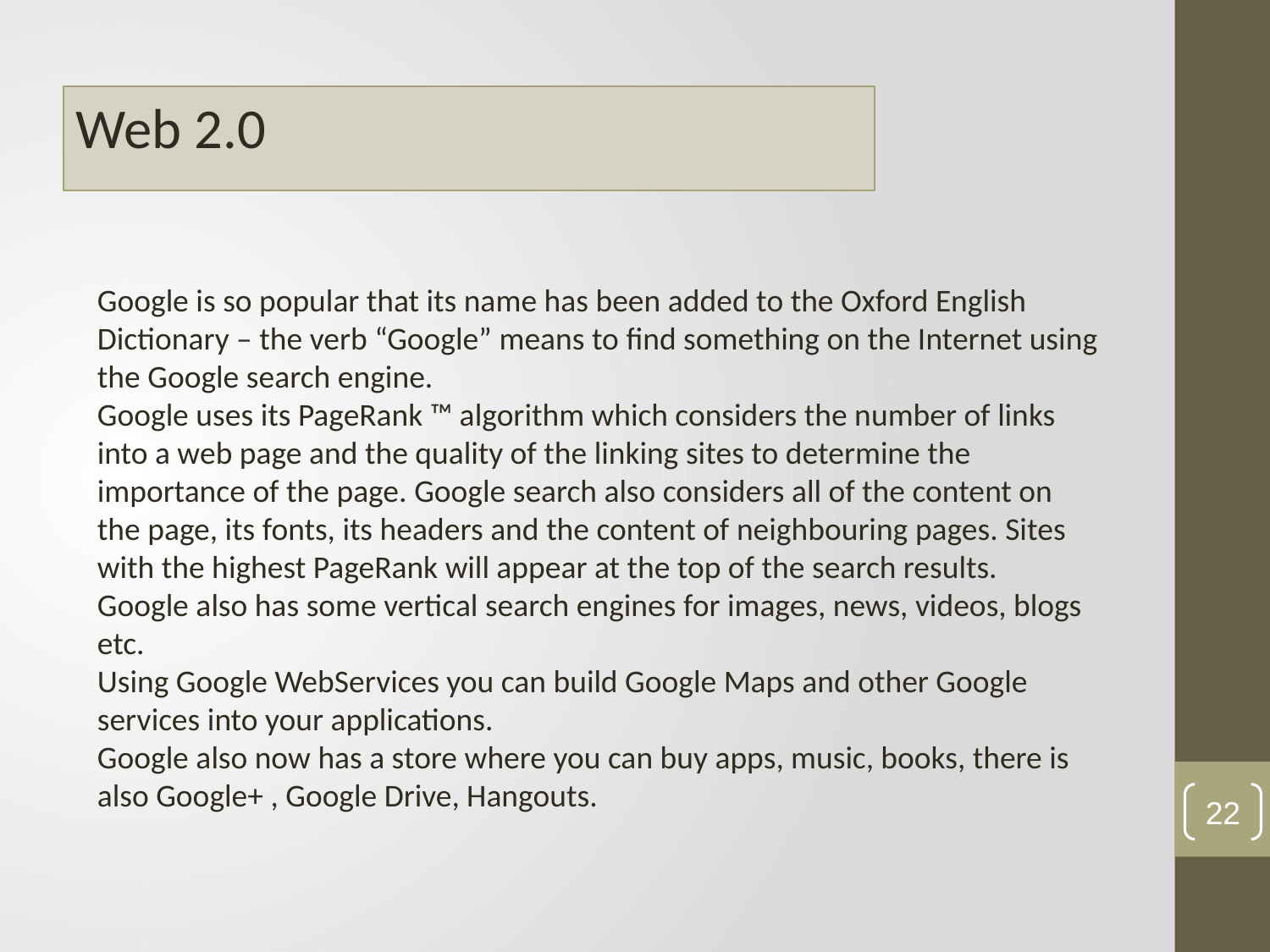

Web 2.0

Google is so popular that its name has been added to the Oxford English Dictionary – the verb “Google” means to find something on the Internet using the Google search engine.
Google uses its PageRank ™ algorithm which considers the number of links into a web page and the quality of the linking sites to determine the importance of the page. Google search also considers all of the content on the page, its fonts, its headers and the content of neighbouring pages. Sites with the highest PageRank will appear at the top of the search results.
Google also has some vertical search engines for images, news, videos, blogs etc.
Using Google WebServices you can build Google Maps and other Google services into your applications.
Google also now has a store where you can buy apps, music, books, there is also Google+ , Google Drive, Hangouts.

22